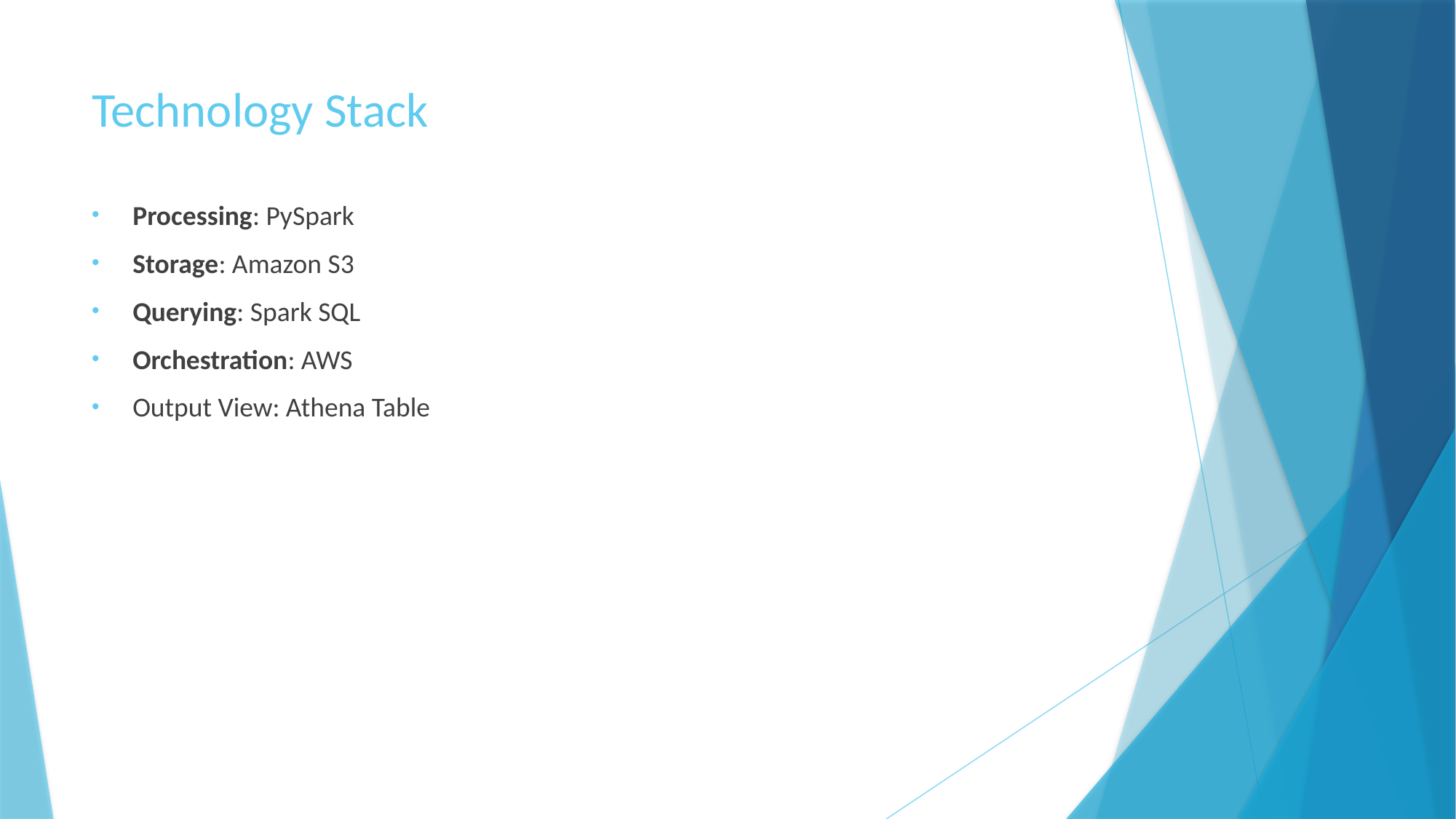

# Technology Stack
Processing: PySpark
Storage: Amazon S3
Querying: Spark SQL
Orchestration: AWS
Output View: Athena Table